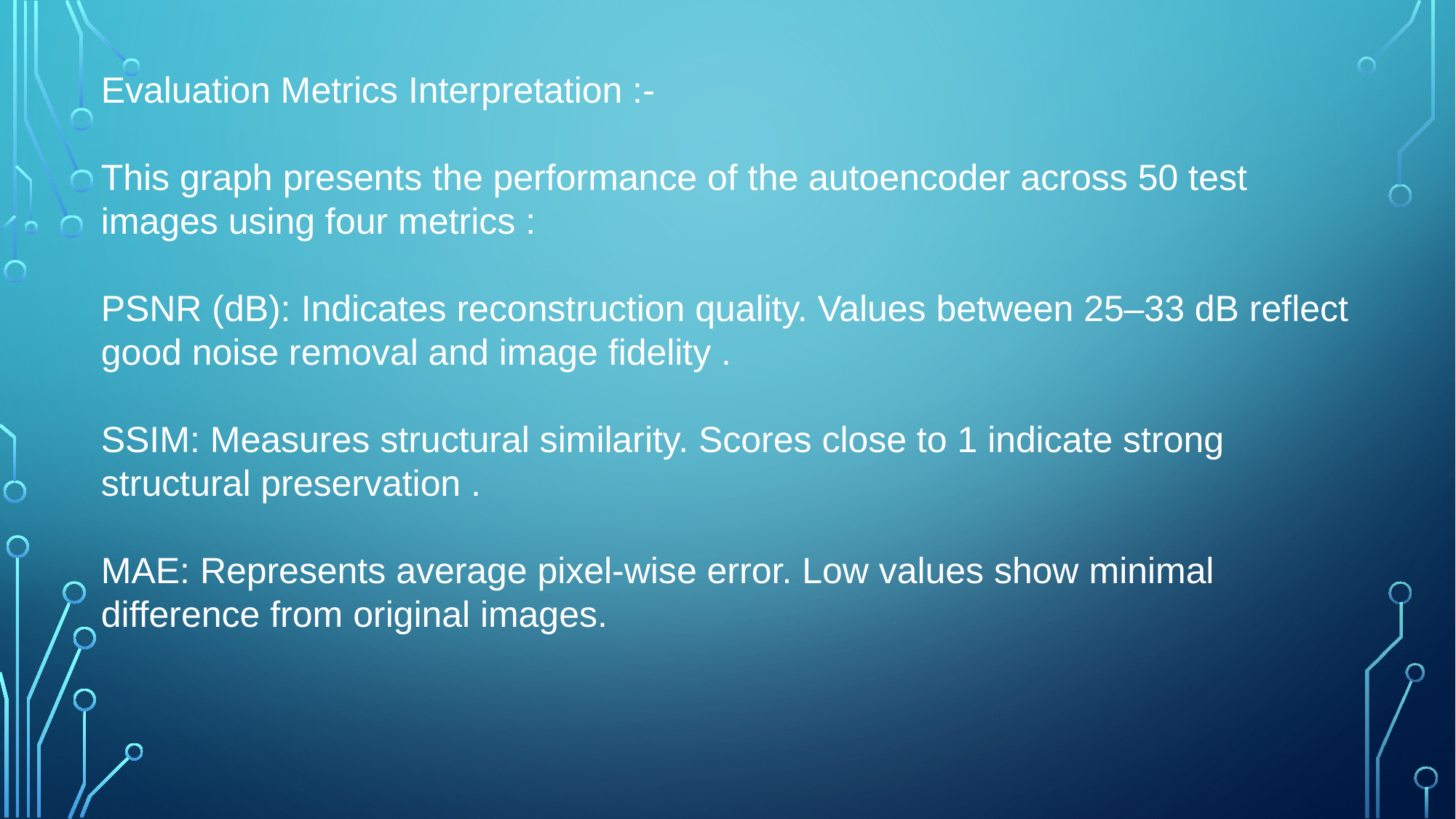

Evaluation Metrics Interpretation :-

This graph presents the performance of the autoencoder across 50 test images using four metrics :

PSNR (dB): Indicates reconstruction quality. Values between 25–33 dB reflect good noise removal and image fidelity .

SSIM: Measures structural similarity. Scores close to 1 indicate strong structural preservation .

MAE: Represents average pixel-wise error. Low values show minimal difference from original images.